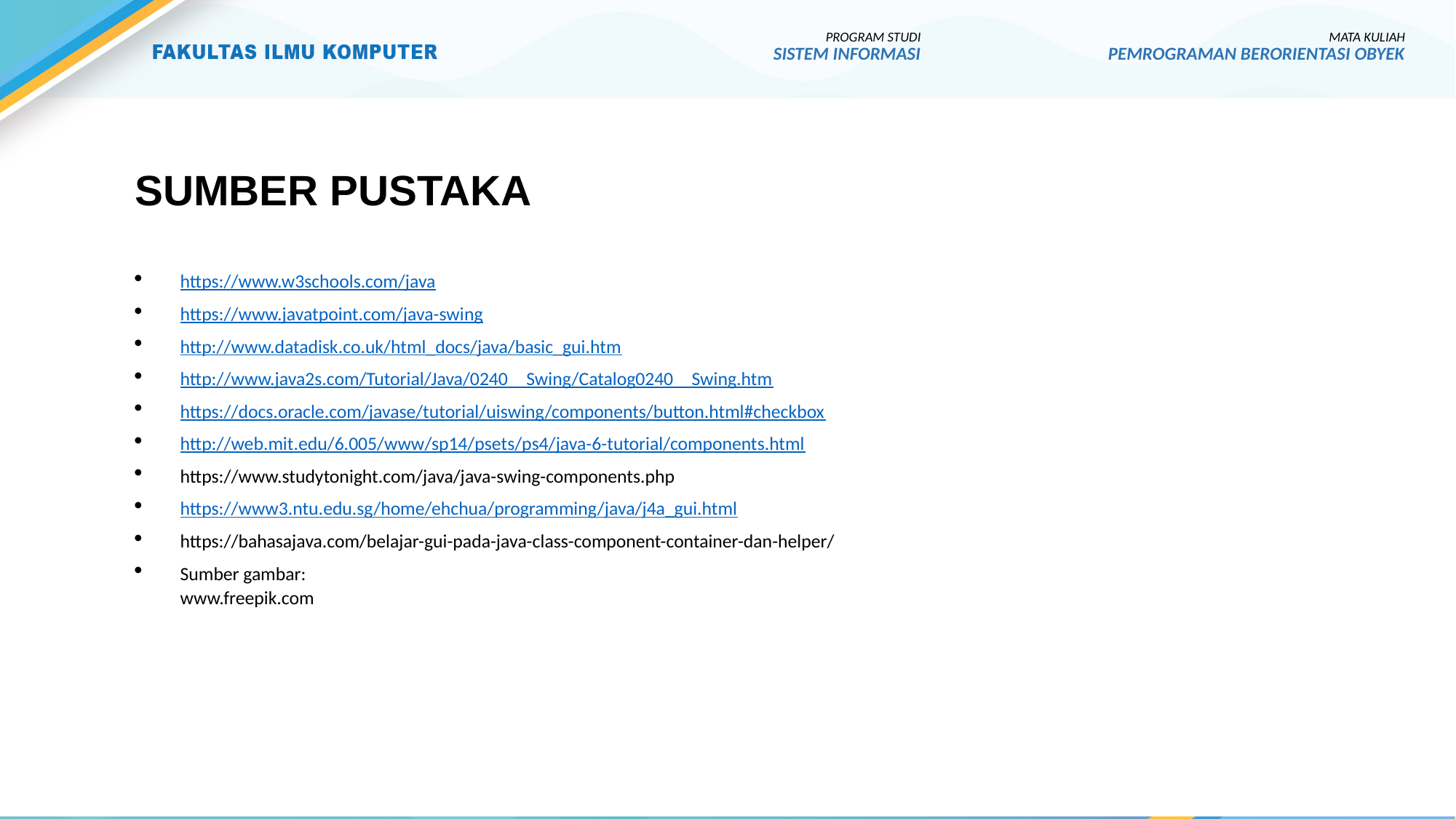

PROGRAM STUDI
SISTEM INFORMASI
MATA KULIAH
PEMROGRAMAN BERORIENTASI OBYEK
# SUMBER PUSTAKA
https://www.w3schools.com/java
https://www.javatpoint.com/java-swing
http://www.datadisk.co.uk/html_docs/java/basic_gui.htm
http://www.java2s.com/Tutorial/Java/0240__Swing/Catalog0240__Swing.htm
https://docs.oracle.com/javase/tutorial/uiswing/components/button.html#checkbox
http://web.mit.edu/6.005/www/sp14/psets/ps4/java-6-tutorial/components.html
https://www.studytonight.com/java/java-swing-components.php
https://www3.ntu.edu.sg/home/ehchua/programming/java/j4a_gui.html
https://bahasajava.com/belajar-gui-pada-java-class-component-container-dan-helper/
Sumber gambar:
www.freepik.com